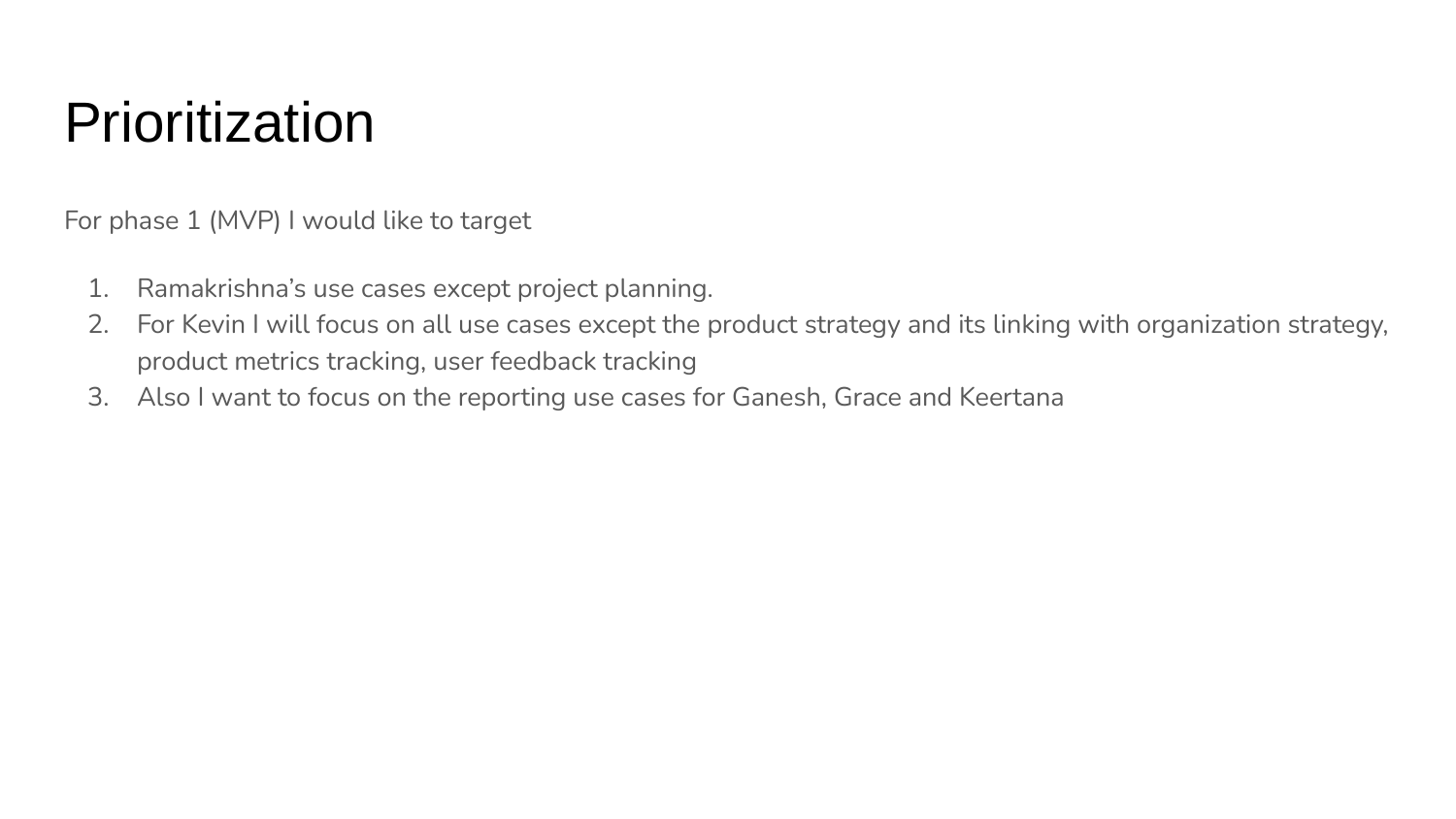

# Prioritization
For phase 1 (MVP) I would like to target
Ramakrishna’s use cases except project planning.
For Kevin I will focus on all use cases except the product strategy and its linking with organization strategy, product metrics tracking, user feedback tracking
Also I want to focus on the reporting use cases for Ganesh, Grace and Keertana